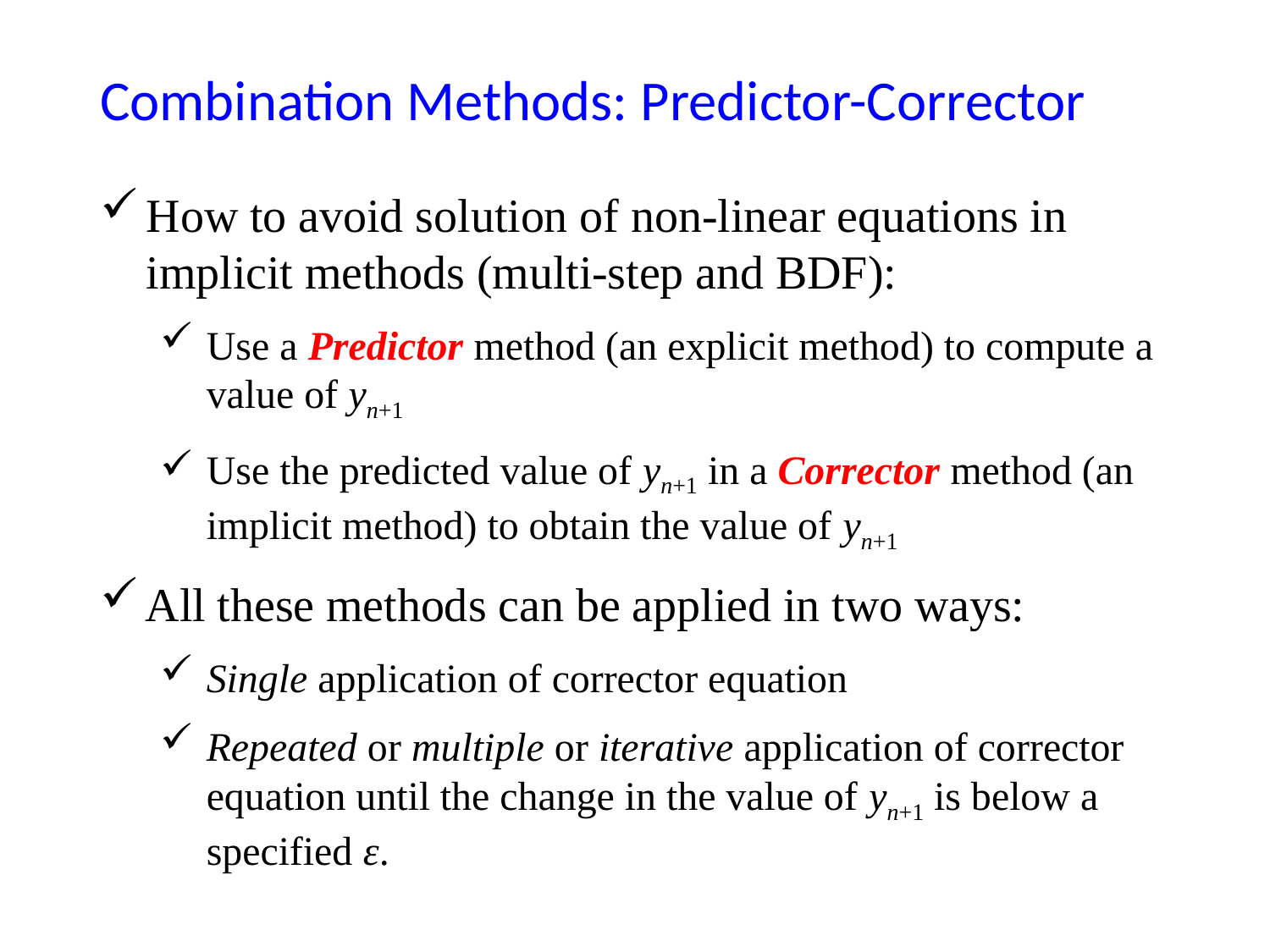

# Combination Methods: Predictor-Corrector
How to avoid solution of non-linear equations in implicit methods (multi-step and BDF):
Use a Predictor method (an explicit method) to compute a value of yn+1
Use the predicted value of yn+1 in a Corrector method (an implicit method) to obtain the value of yn+1
All these methods can be applied in two ways:
Single application of corrector equation
Repeated or multiple or iterative application of corrector equation until the change in the value of yn+1 is below a specified ε.